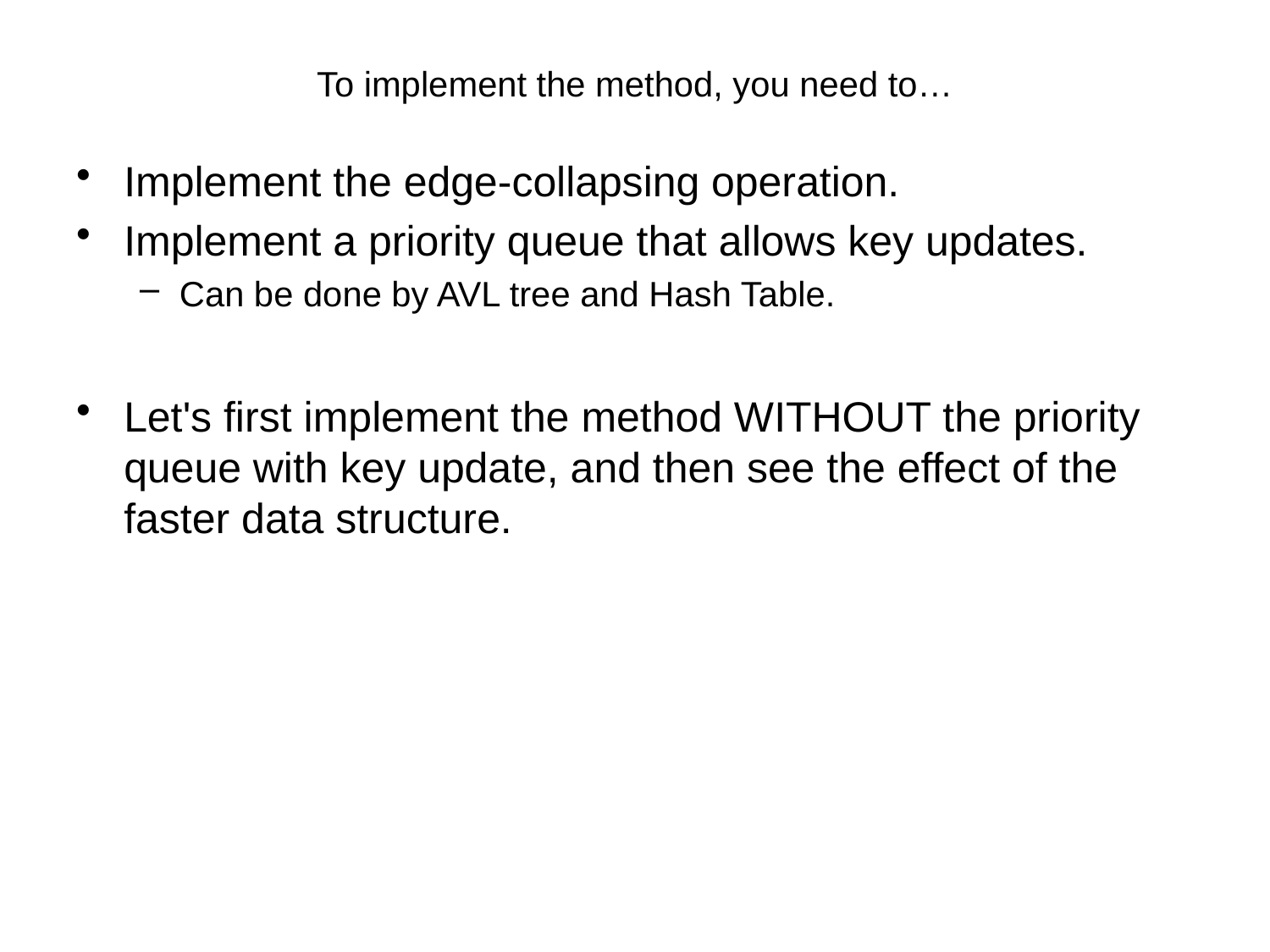

# To implement the method, you need to…
Implement the edge-collapsing operation.
Implement a priority queue that allows key updates.
Can be done by AVL tree and Hash Table.

Let's first implement the method WITHOUT the priority queue with key update, and then see the effect of the faster data structure.